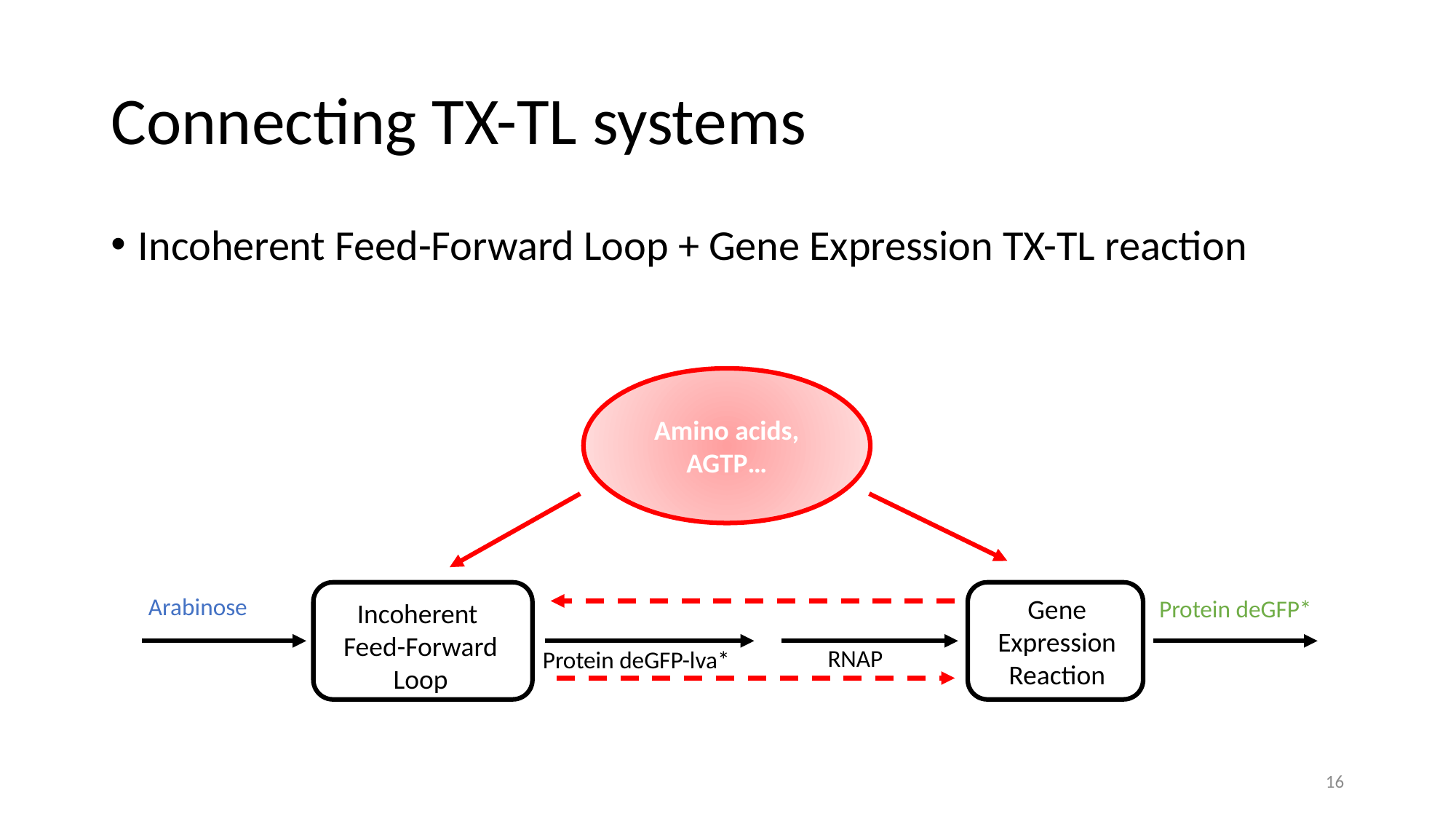

# Connecting TX-TL systems
Incoherent Feed-Forward Loop + Gene Expression TX-TL reaction

Amino acids, AGTP…

Arabinose
Gene Expression Reaction
Protein deGFP*
Incoherent
Feed-Forward Loop
RNAP
Protein deGFP-lva*
16